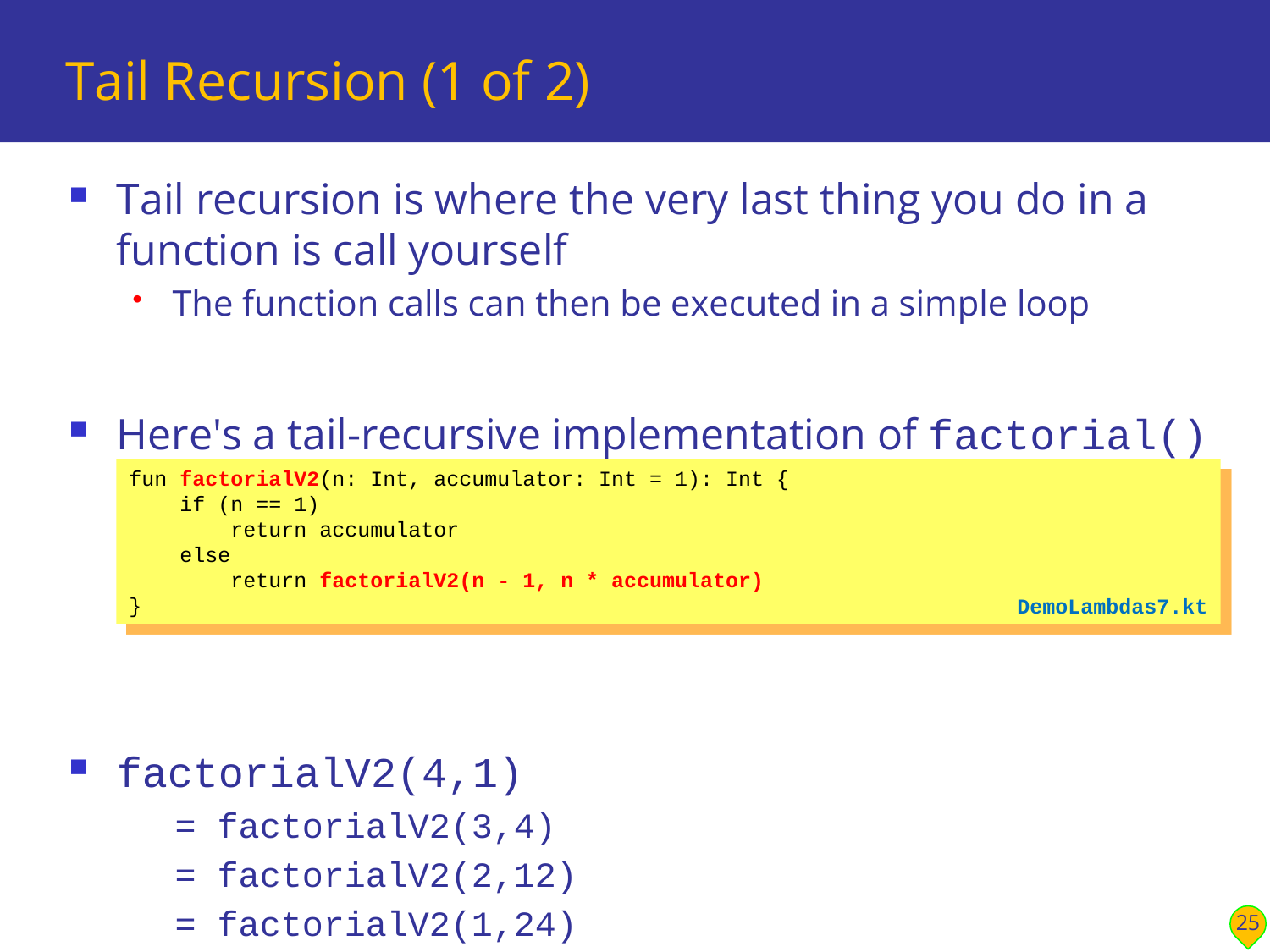

# Tail Recursion (1 of 2)
Tail recursion is where the very last thing you do in a function is call yourself
The function calls can then be executed in a simple loop

Here's a tail-recursive implementation of factorial()

factorialV2(4,1)
  = factorialV2(3,4)
  = factorialV2(2,12)
  = factorialV2(1,24)
  = 24
fun factorialV2(n: Int, accumulator: Int = 1): Int {
    if (n == 1)
        return accumulator
    else
        return factorialV2(n - 1, n * accumulator)
}
DemoLambdas7.kt
25